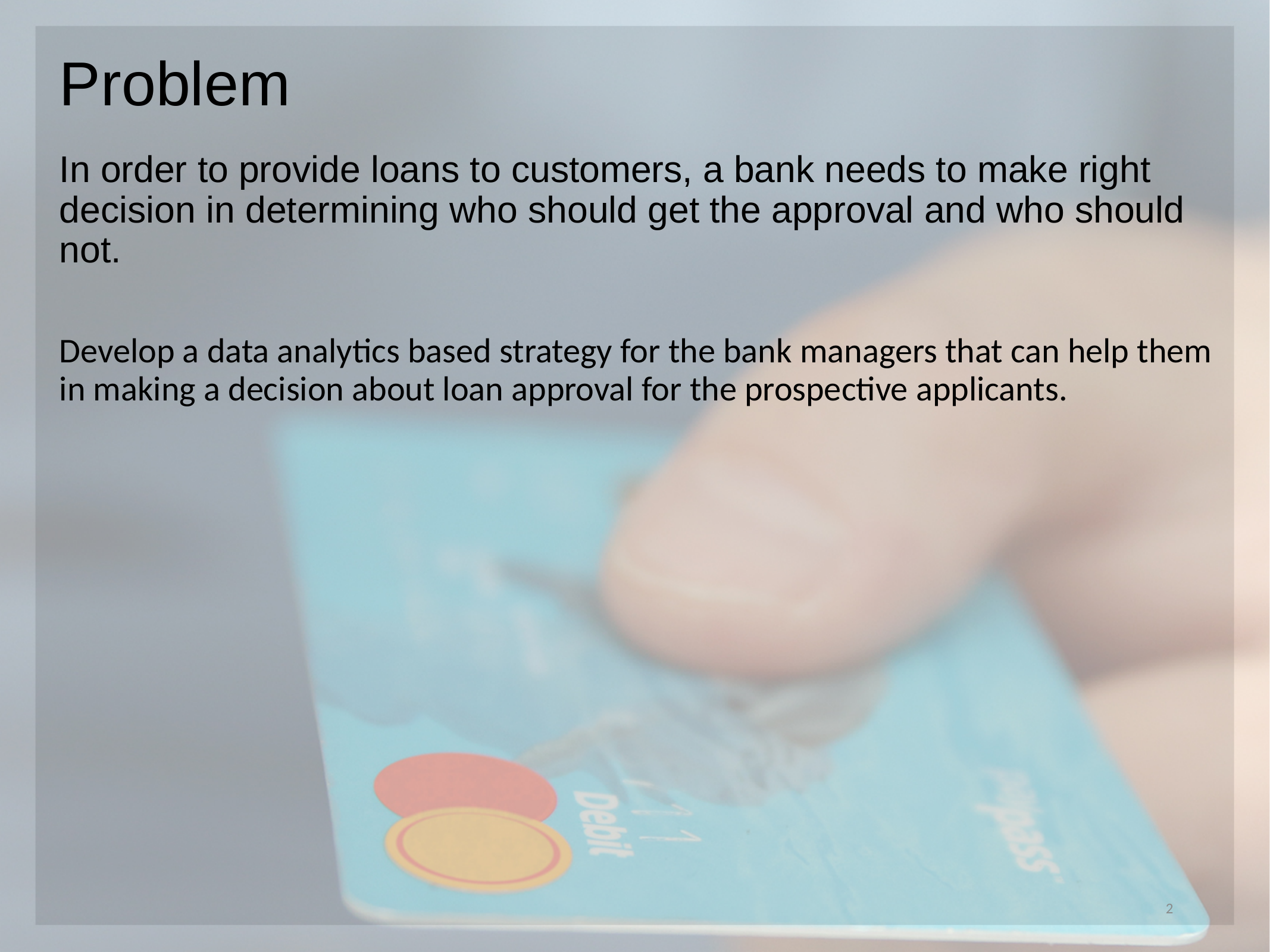

# Problem
In order to provide loans to customers, a bank needs to make right decision in determining who should get the approval and who should not.

Develop a data analytics based strategy for the bank managers that can help them in making a decision about loan approval for the prospective applicants.

2